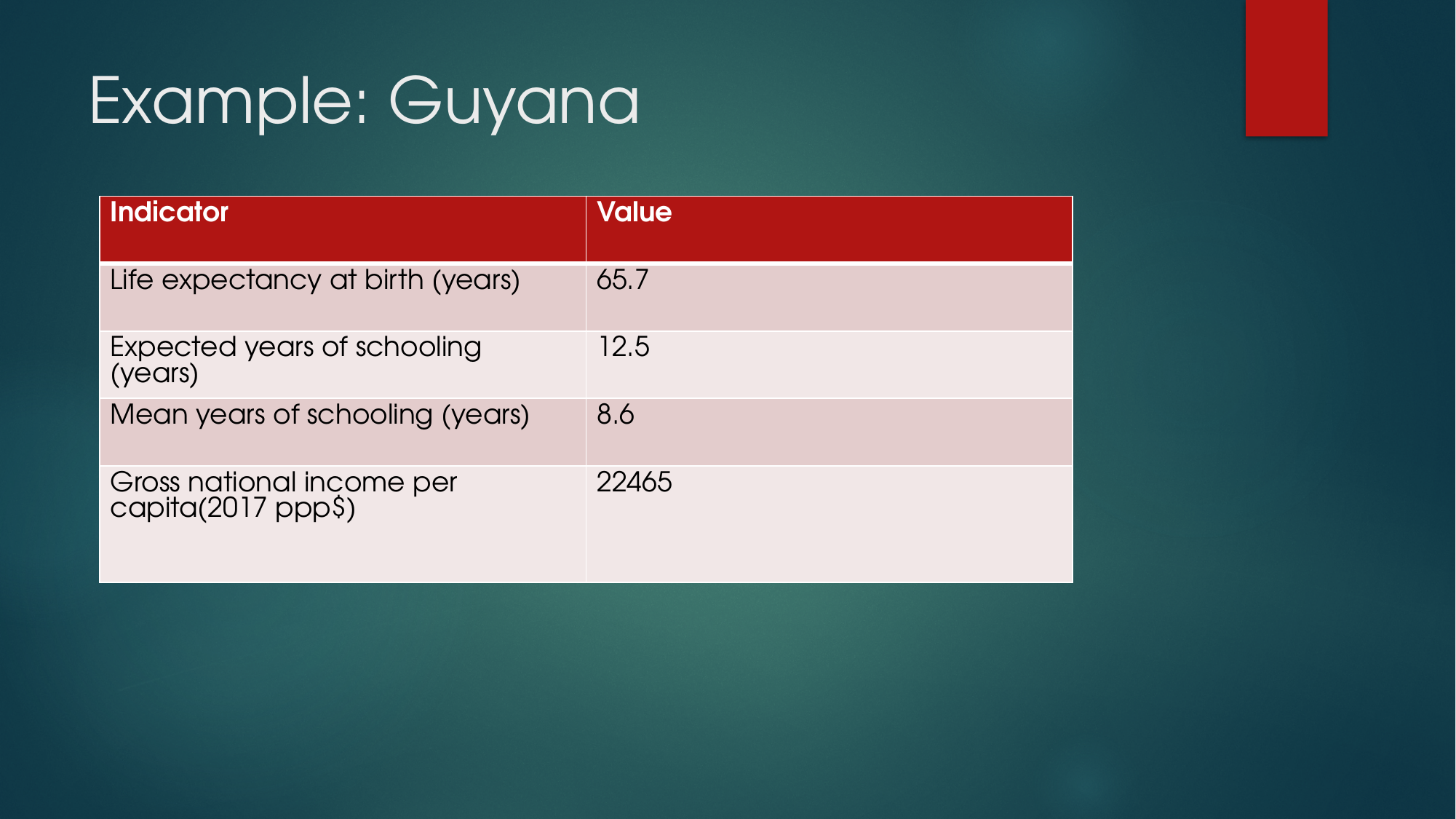

# Example: Guyana
| Indicator | Value |
| --- | --- |
| Life expectancy at birth (years) | 65.7 |
| Expected years of schooling (years) | 12.5 |
| Mean years of schooling (years) | 8.6 |
| Gross national income per capita(2017 ppp$) | 22465 |